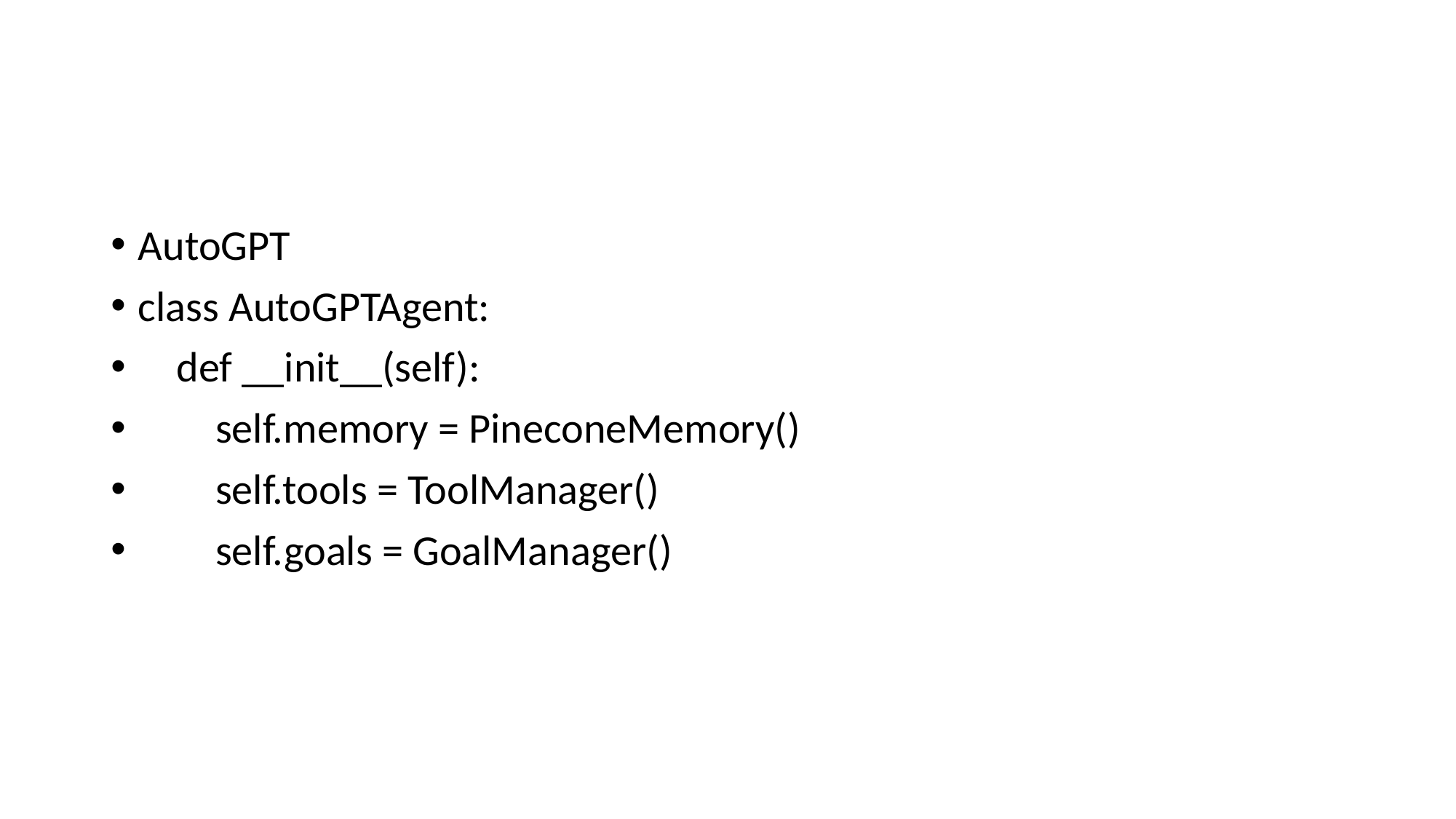

#
AutoGPT
class AutoGPTAgent:
    def __init__(self):
        self.memory = PineconeMemory()
        self.tools = ToolManager()
        self.goals = GoalManager()